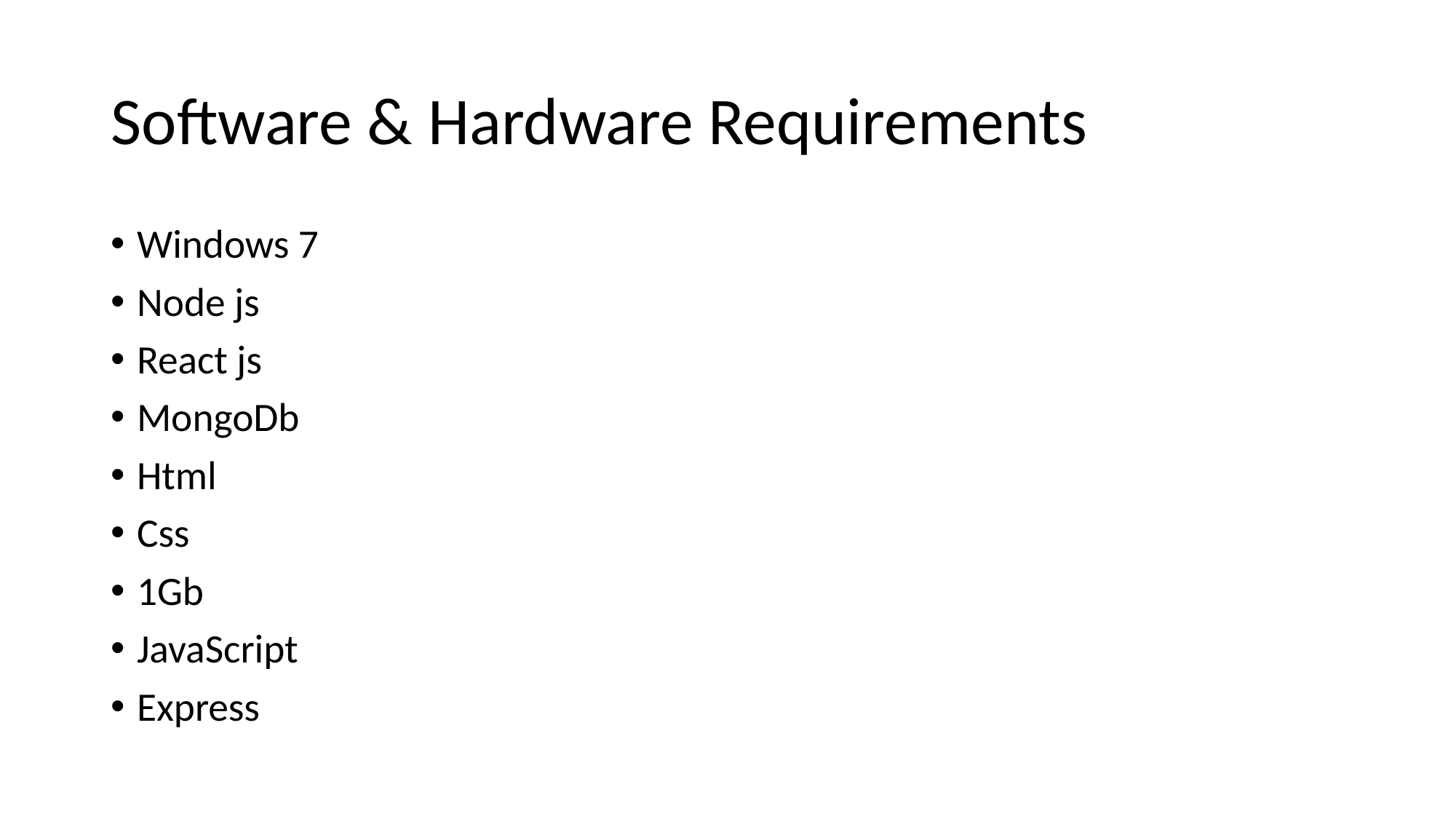

# Software & Hardware Requirements
Windows 7
Node js
React js
MongoDb
Html
Css
1Gb
JavaScript
Express